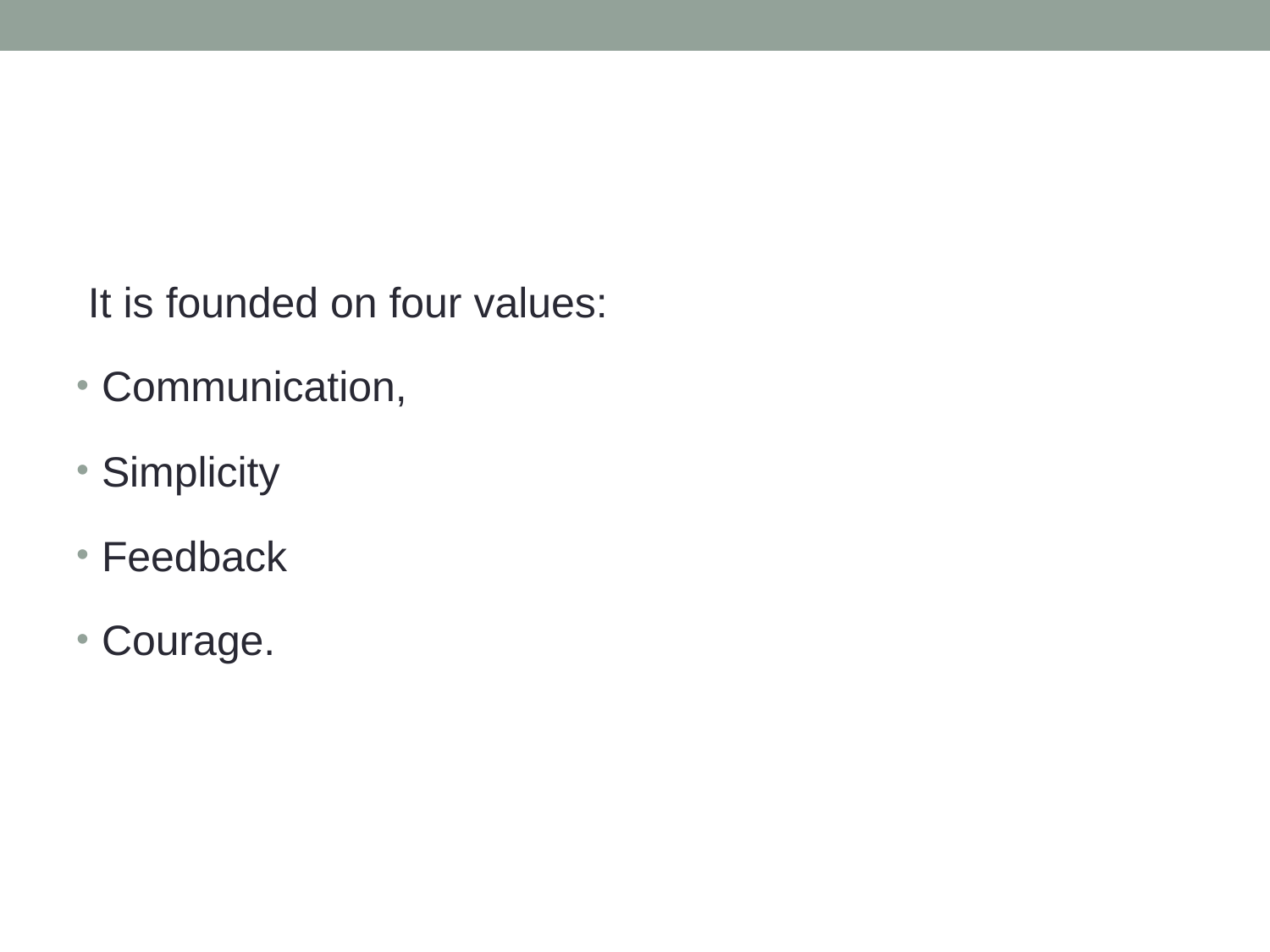

It is founded on four values:
Communication,
Simplicity
Feedback
Courage.